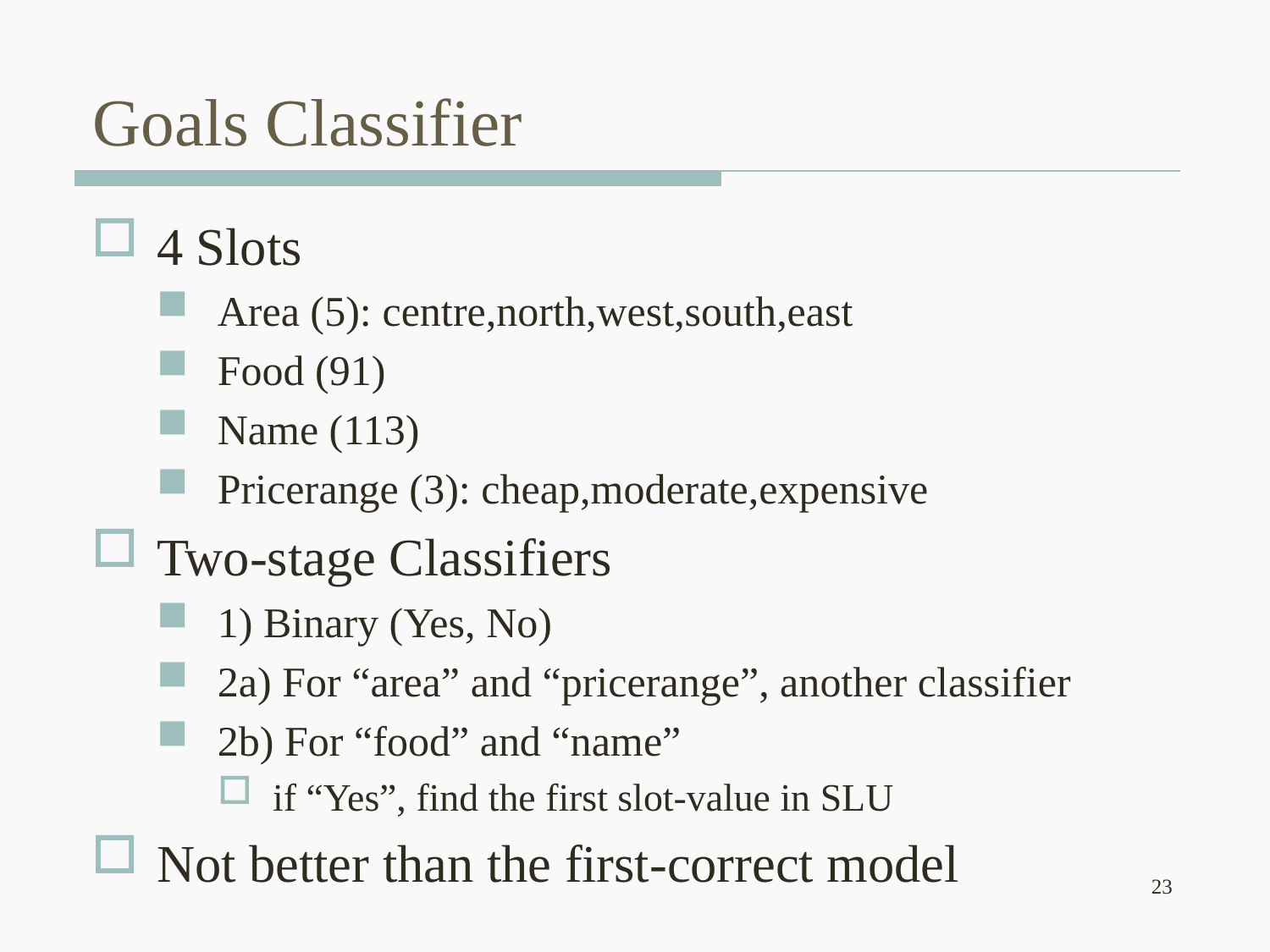

# Goals Classifier
4 Slots
Area (5): centre,north,west,south,east
Food (91)
Name (113)
Pricerange (3): cheap,moderate,expensive
Two-stage Classifiers
1) Binary (Yes, No)
2a) For “area” and “pricerange”, another classifier
2b) For “food” and “name”
if “Yes”, find the first slot-value in SLU
Not better than the first-correct model

23